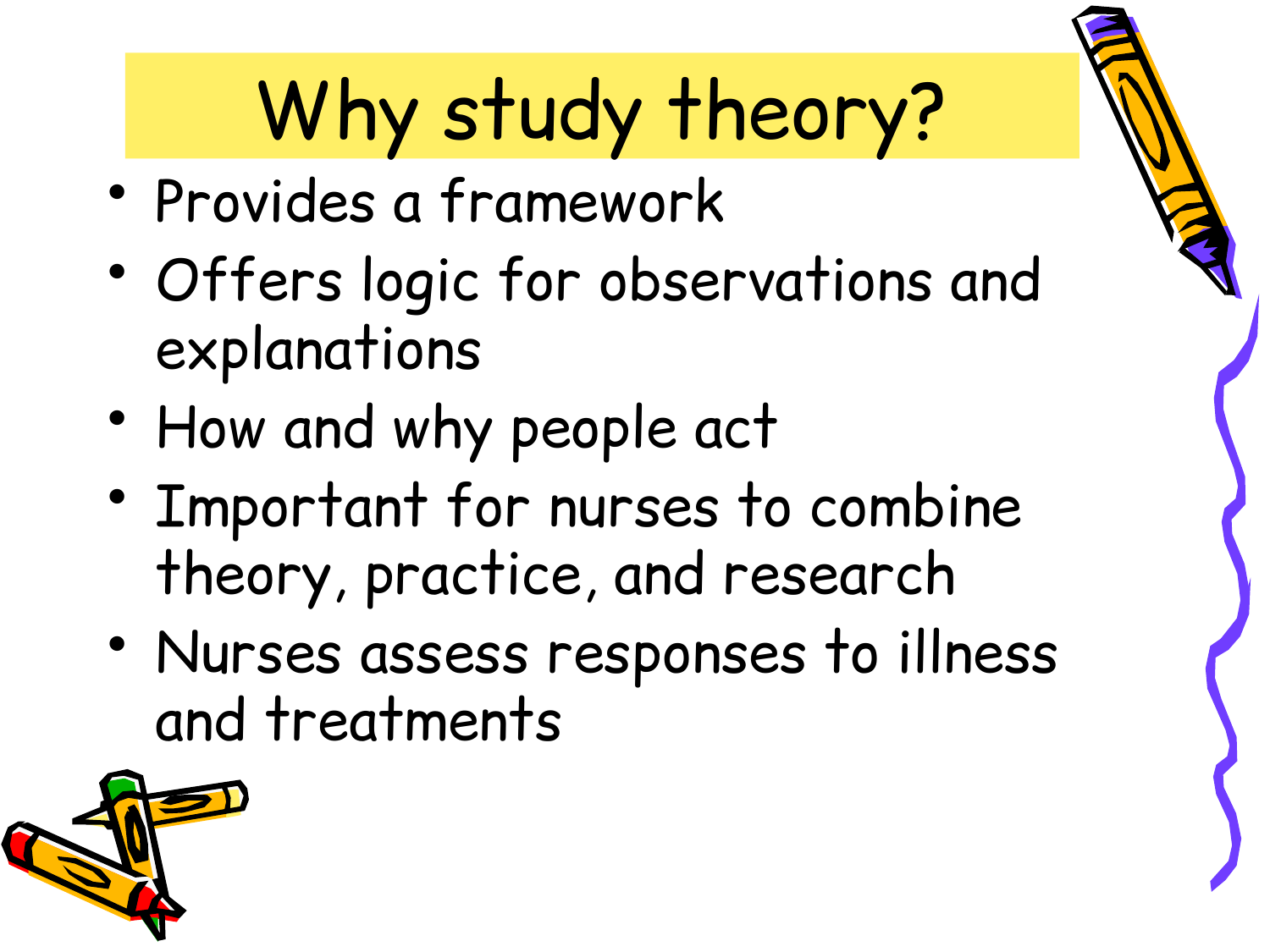

# Why study theory?
Provides a framework
Offers logic for observations and explanations
How and why people act
Important for nurses to combine theory, practice, and research
Nurses assess responses to illness and treatments